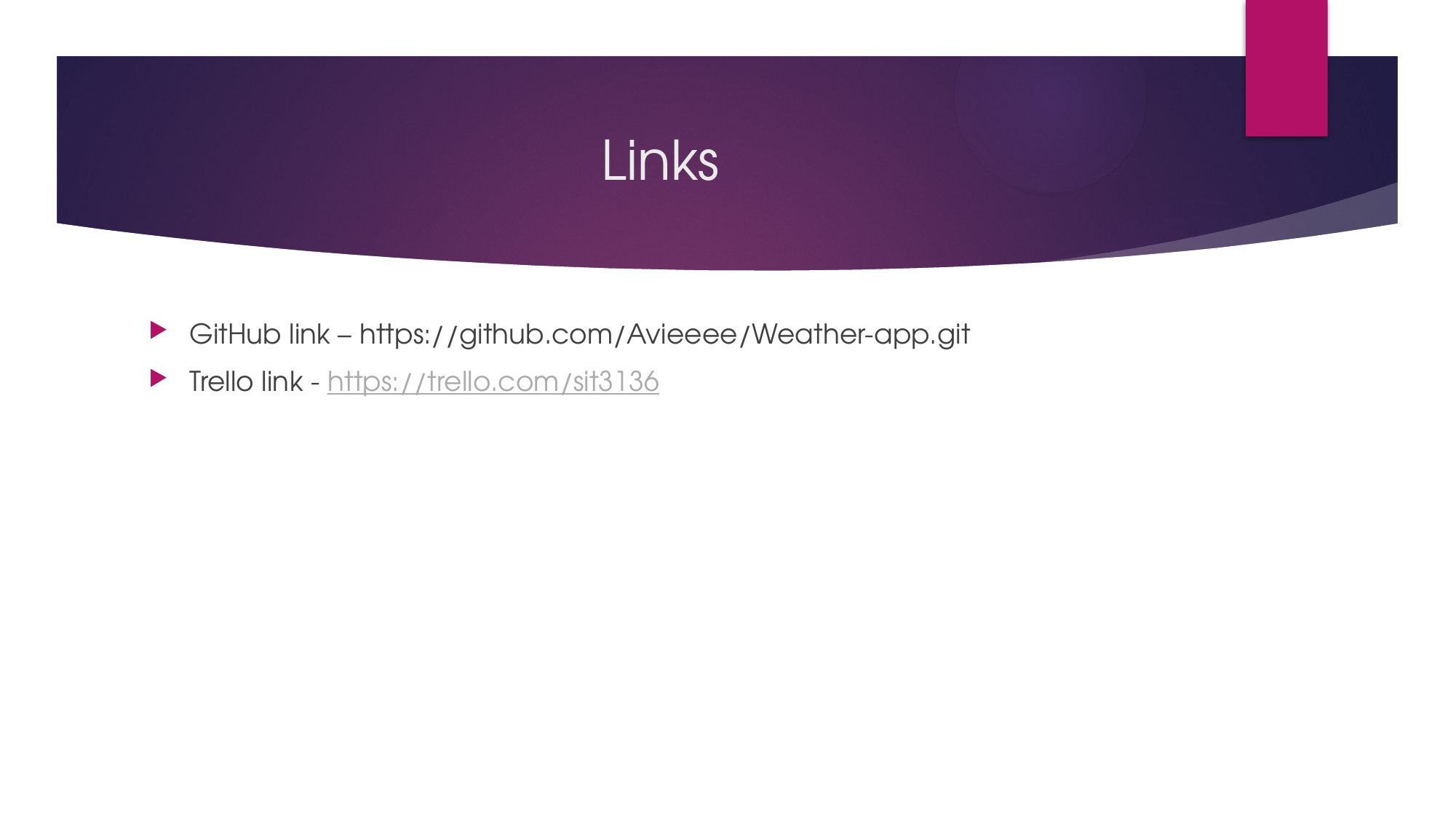

# Links
GitHub link – https://github.com/Avieeee/Weather-app.git
Trello link - https://trello.com/sit3136